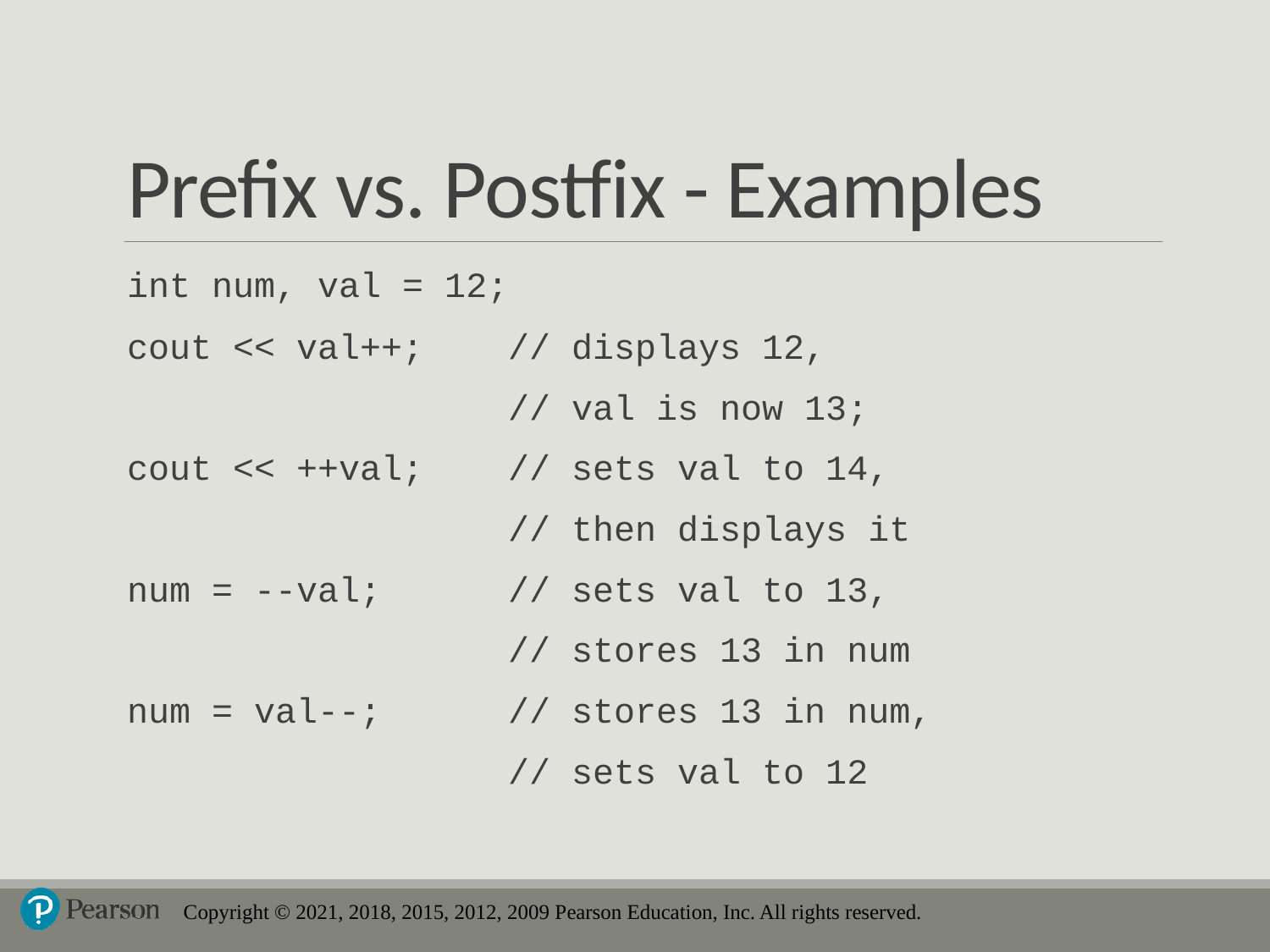

# Prefix vs. Postfix - Examples
	int num, val = 12;
	cout << val++; 	// displays 12,
				// val is now 13;
	cout << ++val; 	// sets val to 14,
				// then displays it
	num = --val;   	// sets val to 13,
				// stores 13 in num
	num = val--;   	// stores 13 in num,
				// sets val to 12